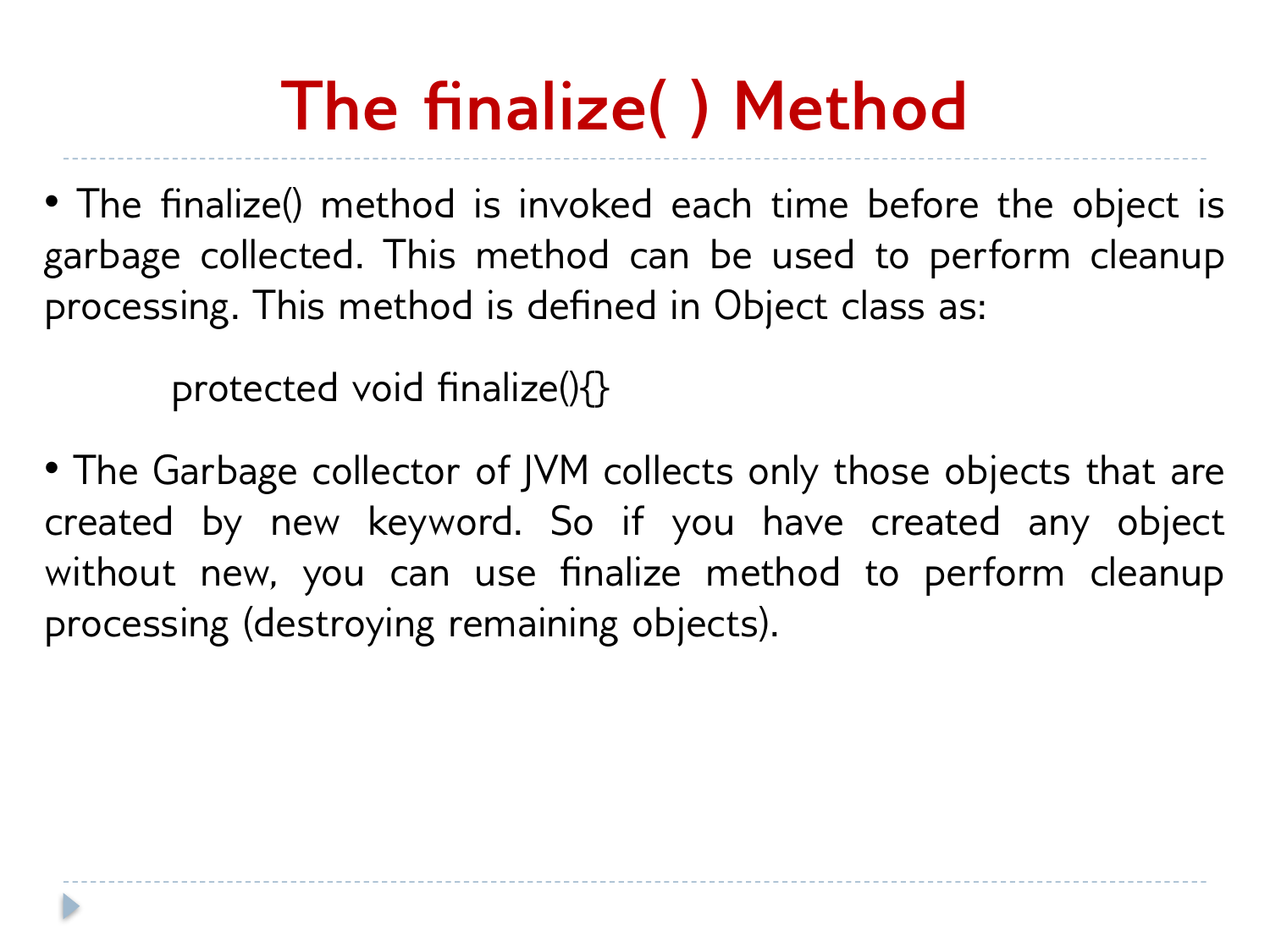

The finalize( ) Method
 The finalize() method is invoked each time before the object is garbage collected. This method can be used to perform cleanup processing. This method is defined in Object class as:
	protected void finalize(){}
 The Garbage collector of JVM collects only those objects that are created by new keyword. So if you have created any object without new, you can use finalize method to perform cleanup processing (destroying remaining objects).